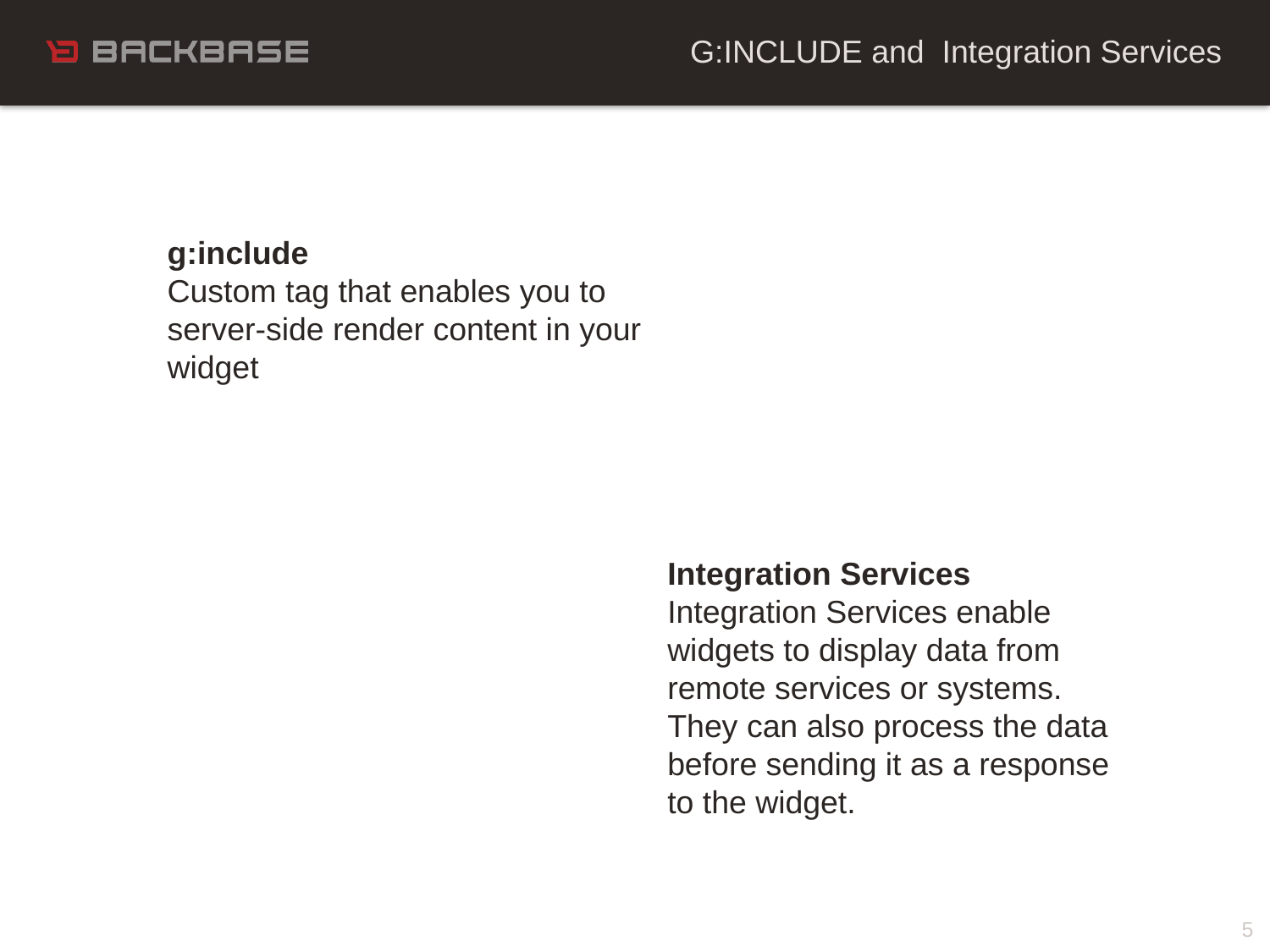

G:INCLUDE and  Integration Services
g:include
Custom tag that enables you to server-side render content in your widget
Integration Services
Integration Services enable widgets to display data from remote services or systems. They can also process the data before sending it as a response to the widget.
5